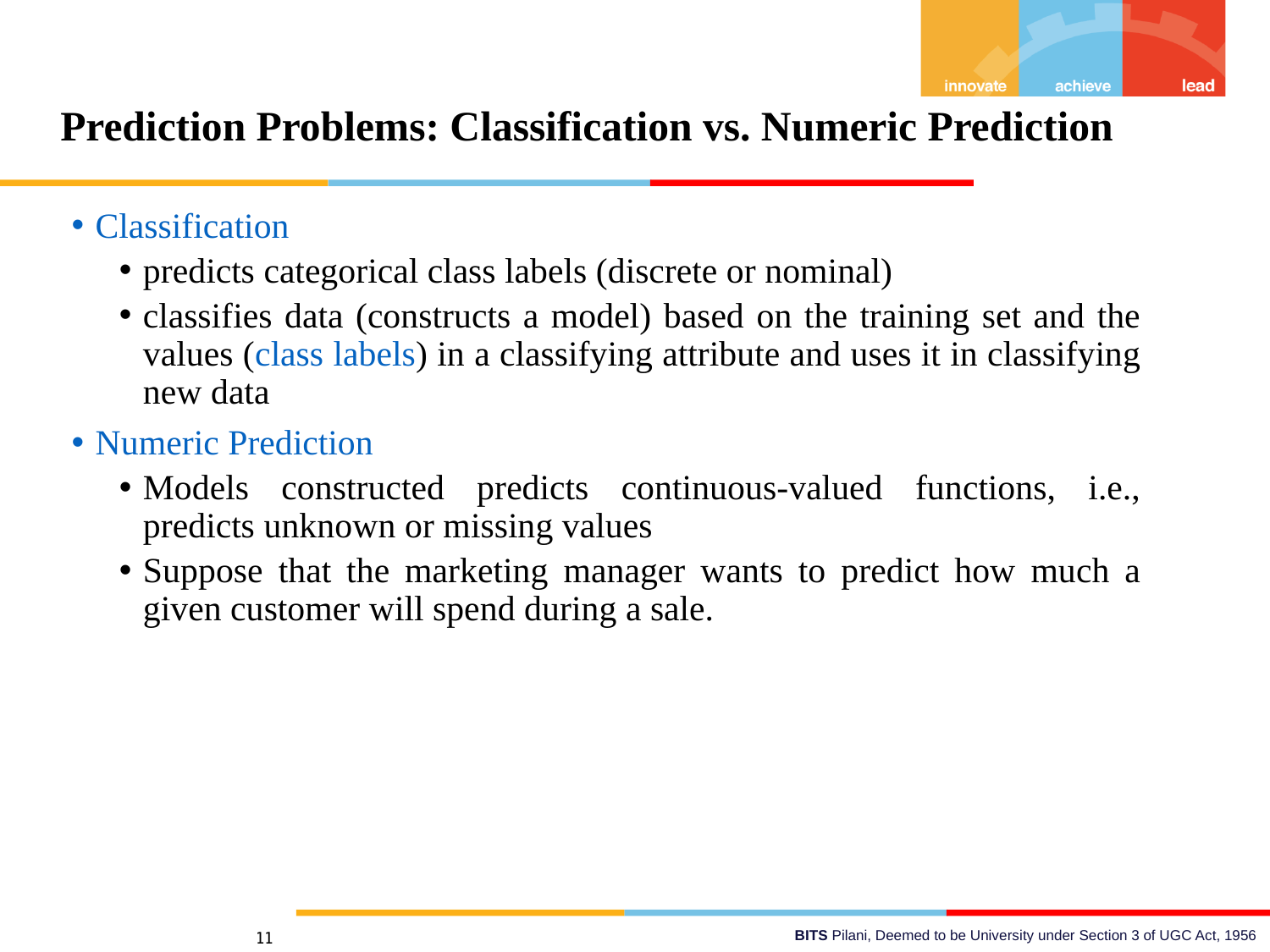

# Prediction Problems: Classification vs. Numeric Prediction
Classification
predicts categorical class labels (discrete or nominal)
classifies data (constructs a model) based on the training set and the values (class labels) in a classifying attribute and uses it in classifying new data
Numeric Prediction
Models constructed predicts continuous-valued functions, i.e., predicts unknown or missing values
Suppose that the marketing manager wants to predict how much a given customer will spend during a sale.

11